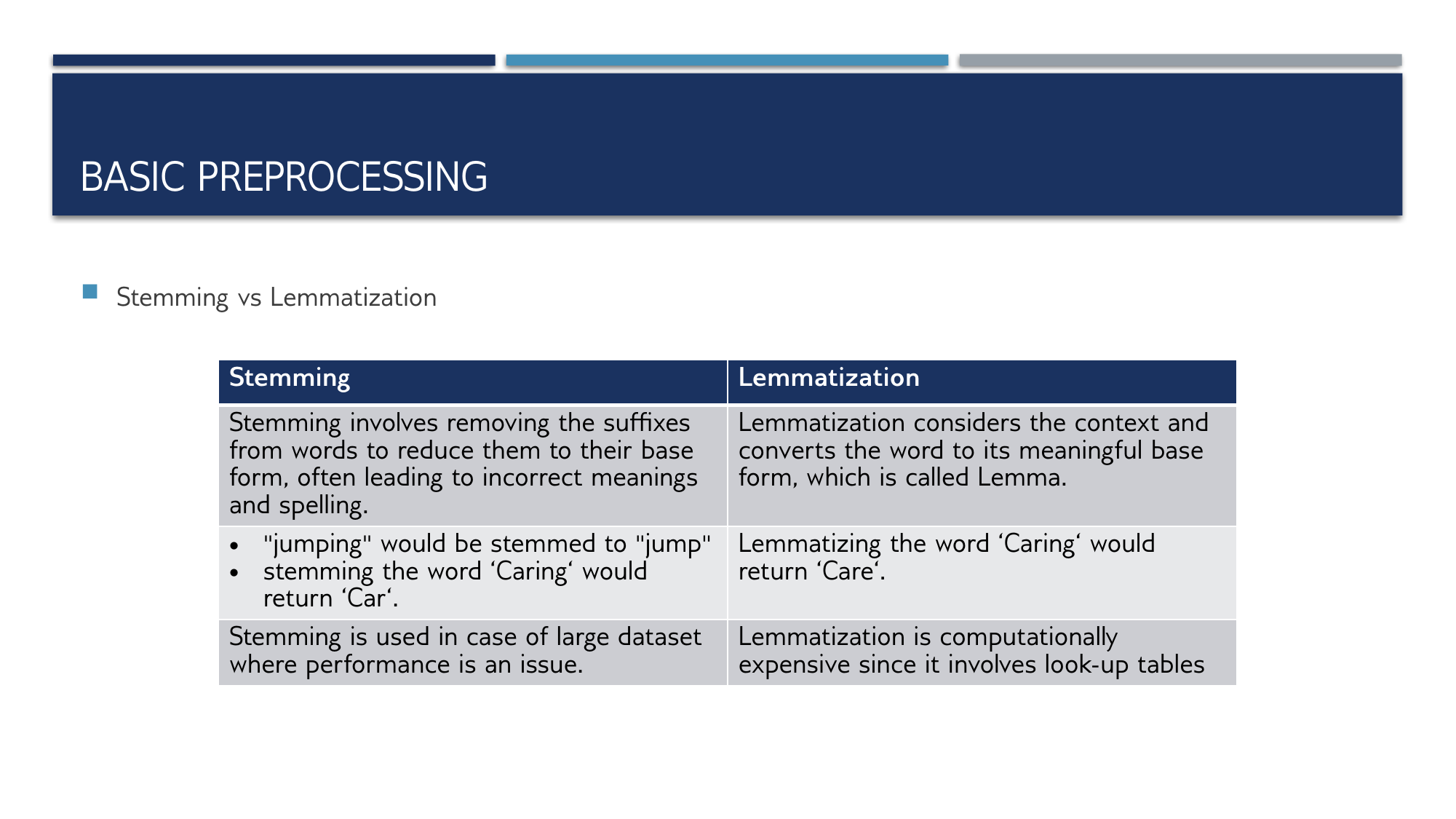

# Basic Preprocessing

Stemming vs Lemmatization
| Stemming | Lemmatization |
| --- | --- |
| Stemming involves removing the suffixes from words to reduce them to their base form, often leading to incorrect meanings and spelling. | Lemmatization considers the context and converts the word to its meaningful base form, which is called Lemma. |
| "jumping" would be stemmed to "jump" stemming the word ‘Caring‘ would return ‘Car‘. | Lemmatizing the word ‘Caring‘ would return ‘Care‘. |
| Stemming is used in case of large dataset where performance is an issue. | Lemmatization is computationally expensive since it involves look-up tables |